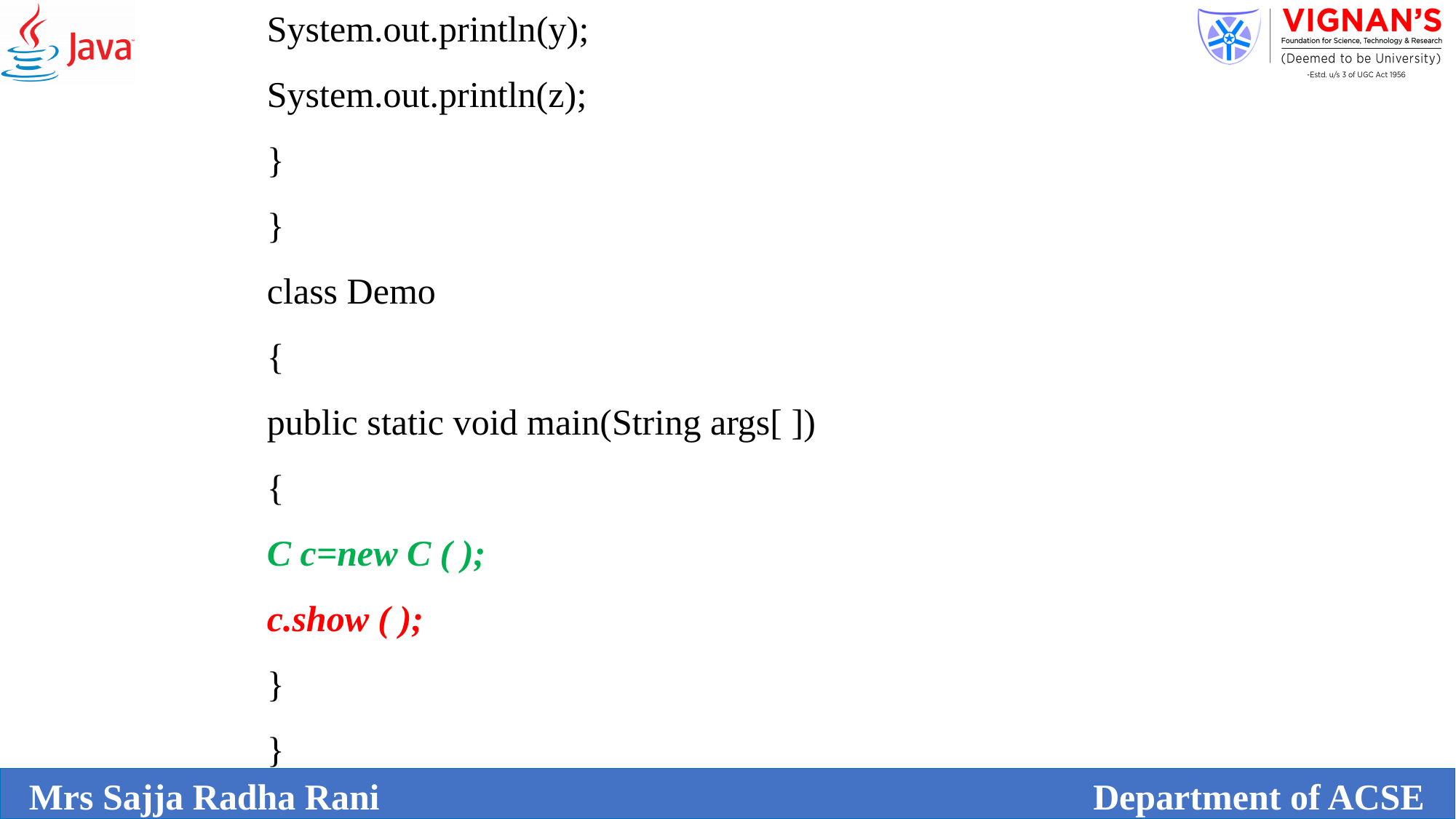

System.out.println(y);
System.out.println(z);
}
}
class Demo
{
public static void main(String args[ ])
{
C c=new C ( );
c.show ( );
}
}